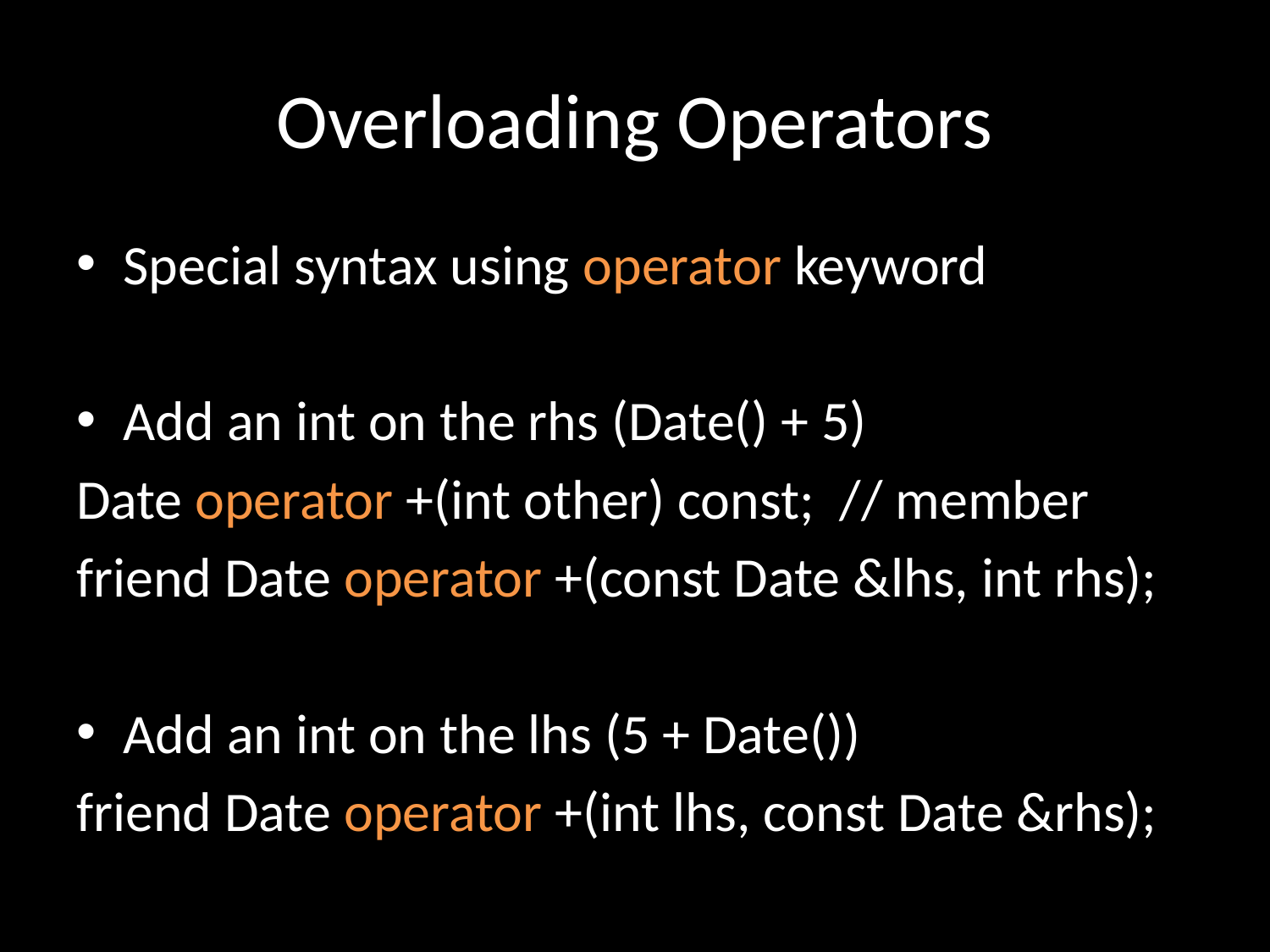

# Overloading Operators
Special syntax using operator keyword

Add an int on the rhs (Date() + 5)
Date operator +(int other) const;  // member
friend Date operator +(const Date &lhs, int rhs);

Add an int on the lhs (5 + Date())
friend Date operator +(int lhs, const Date &rhs);